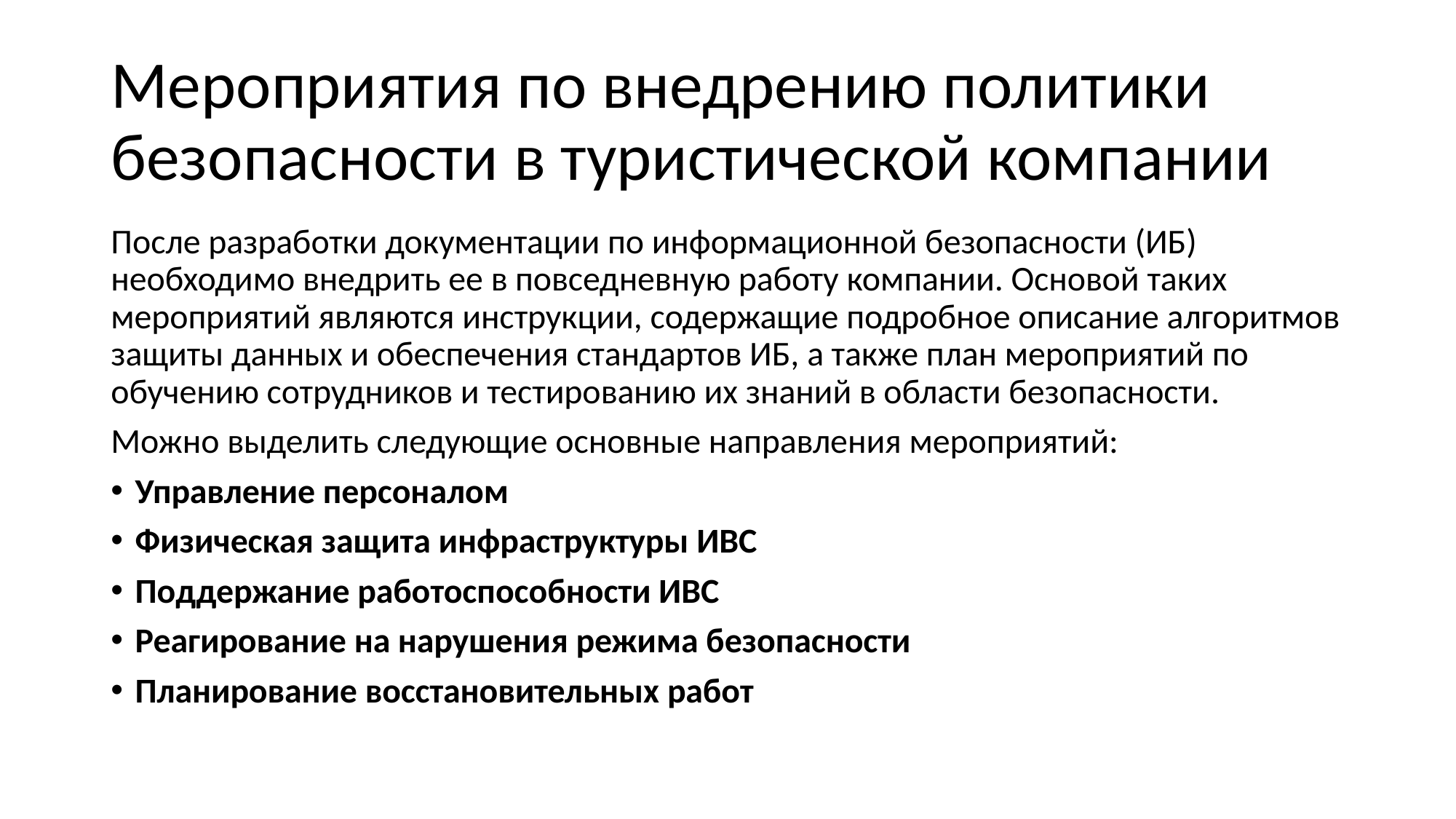

# Мероприятия по внедрению политики безопасности в туристической компании
После разработки документации по информационной безопасности (ИБ) необходимо внедрить ее в повседневную работу компании. Основой таких мероприятий являются инструкции, содержащие подробное описание алгоритмов защиты данных и обеспечения стандартов ИБ, а также план мероприятий по обучению сотрудников и тестированию их знаний в области безопасности.
Можно выделить следующие основные направления мероприятий:
Управление персоналом
Физическая защита инфраструктуры ИВС
Поддержание работоспособности ИВС
Реагирование на нарушения режима безопасности
Планирование восстановительных работ